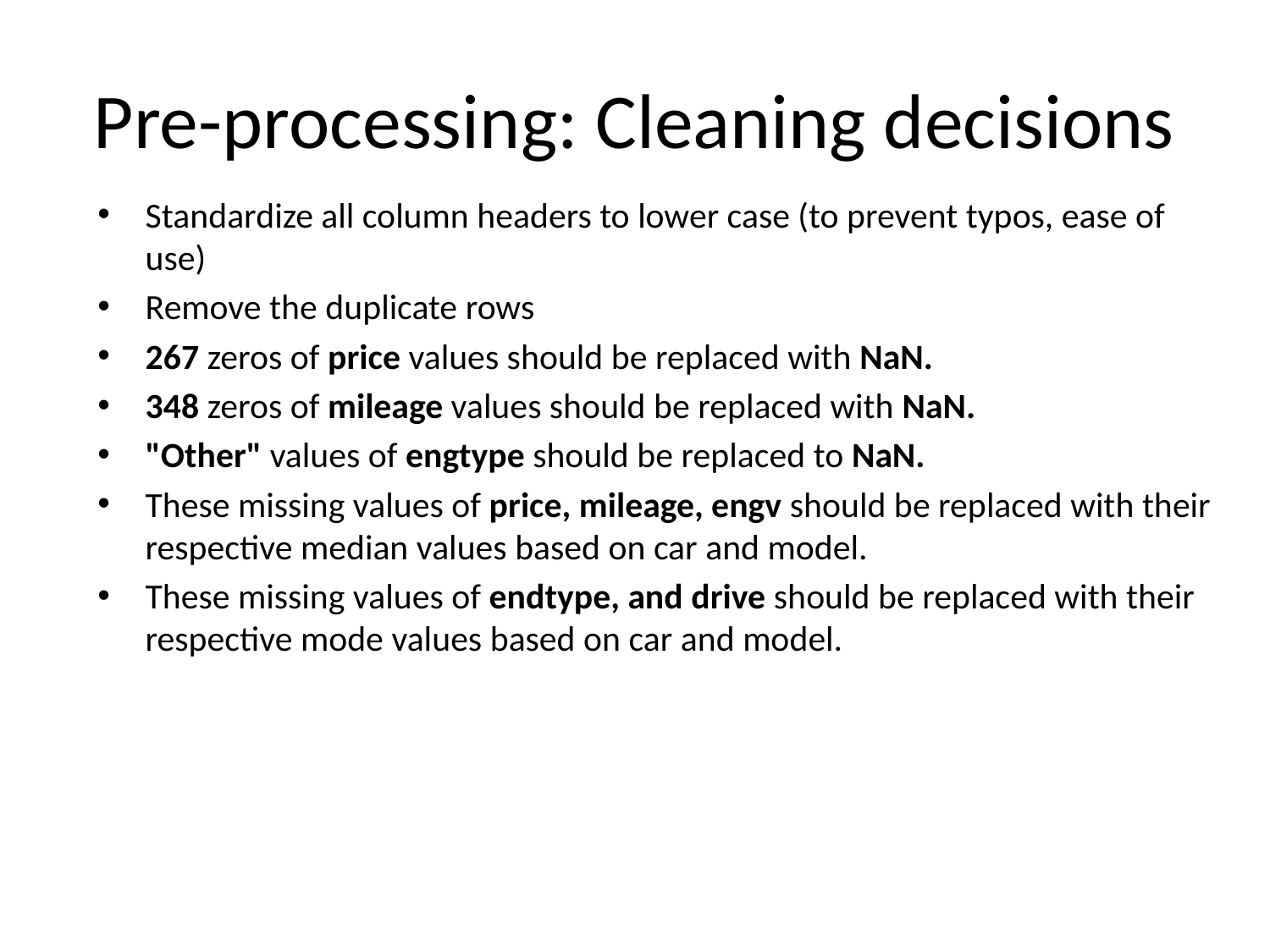

# Pre-processing: Cleaning decisions
Standardize all column headers to lower case (to prevent typos, ease of use)
Remove the duplicate rows
267 zeros of price values should be replaced with NaN.
348 zeros of mileage values should be replaced with NaN.
"Other" values of engtype should be replaced to NaN.
These missing values of price, mileage, engv should be replaced with their respective median values based on car and model.
These missing values of endtype, and drive should be replaced with their respective mode values based on car and model.